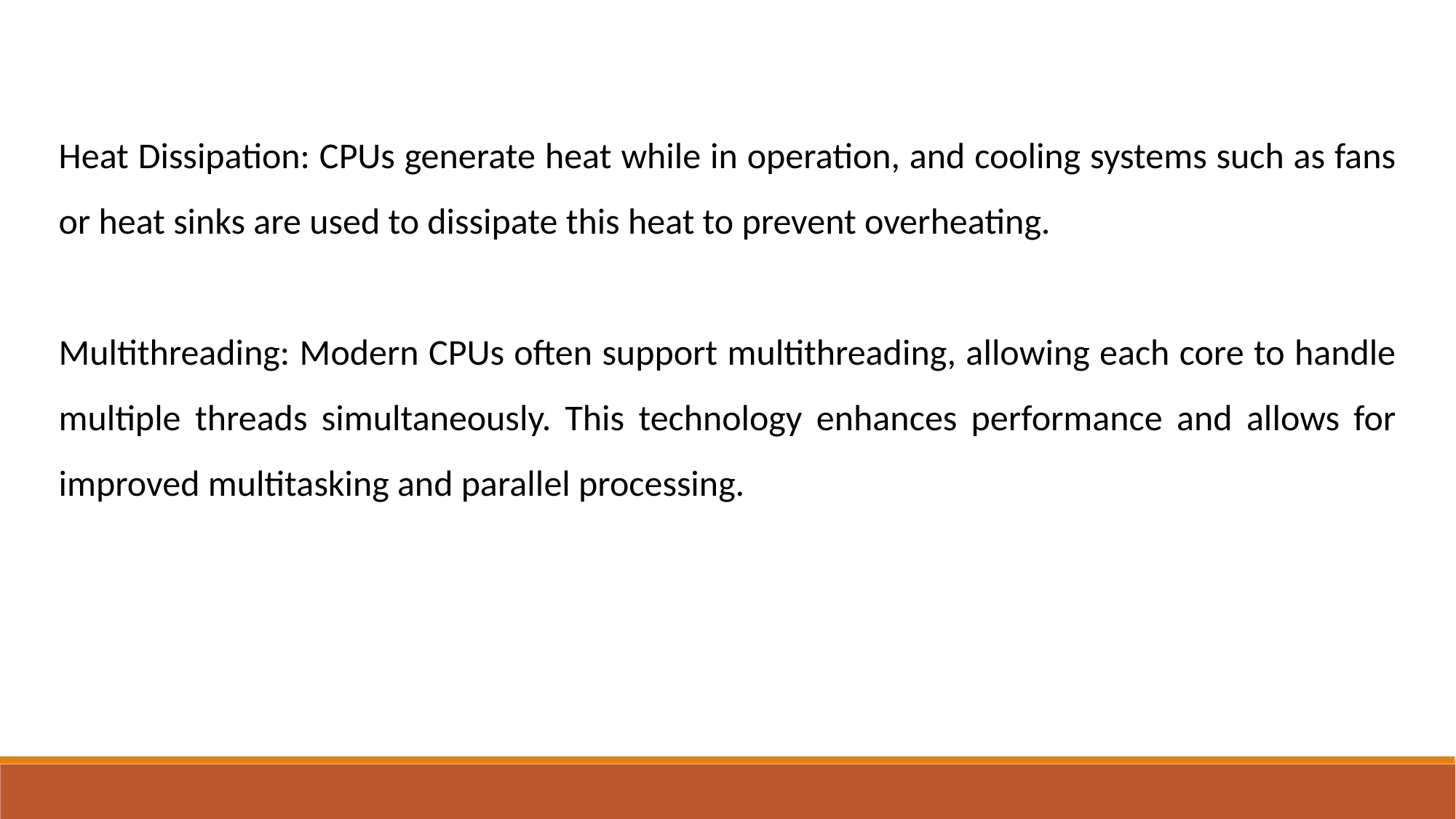

Heat Dissipation: CPUs generate heat while in operation, and cooling systems such as fans or heat sinks are used to dissipate this heat to prevent overheating.

Multithreading: Modern CPUs often support multithreading, allowing each core to handle multiple threads simultaneously. This technology enhances performance and allows for improved multitasking and parallel processing.